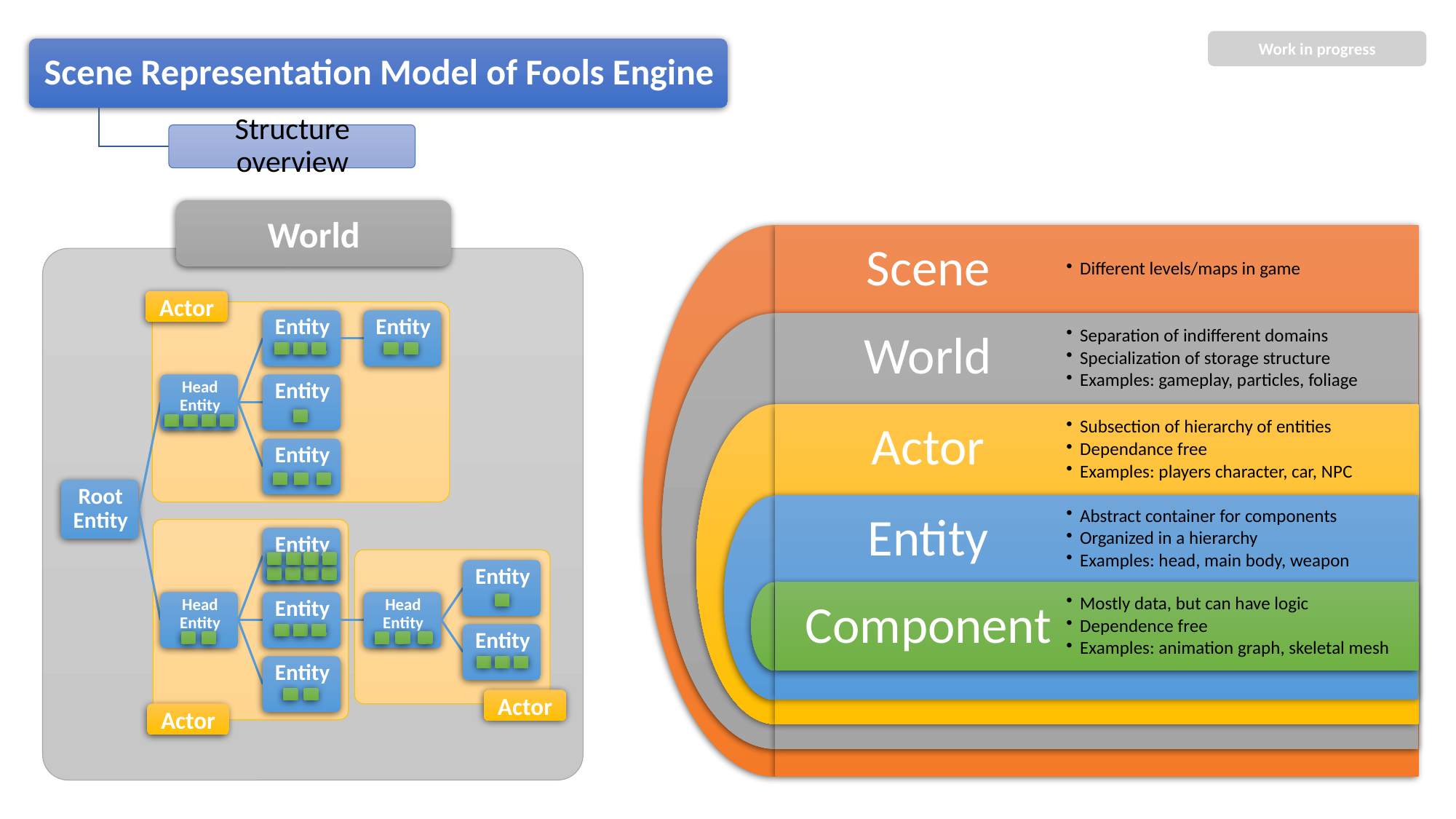

Work in progress
Scene Representation Model of Fools Engine
Structure overview
World
Scene
World
Actor
Entity
Component
Different levels/maps in game
Separation of indifferent domains
Specialization of storage structure
Examples: gameplay, particles, foliage
Subsection of hierarchy of entities
Dependance free
Examples: players character, car, NPC
Abstract container for components
Organized in a hierarchy
Examples: head, main body, weapon
Mostly data, but can have logic
Dependence free
Examples: animation graph, skeletal mesh

Root Entity

Head Entity

Entity

Entity

Entity

Entity

Head Entity

Entity

Entity

Head Entity

Entity

Entity

Entity
Actor

Actor
Actor